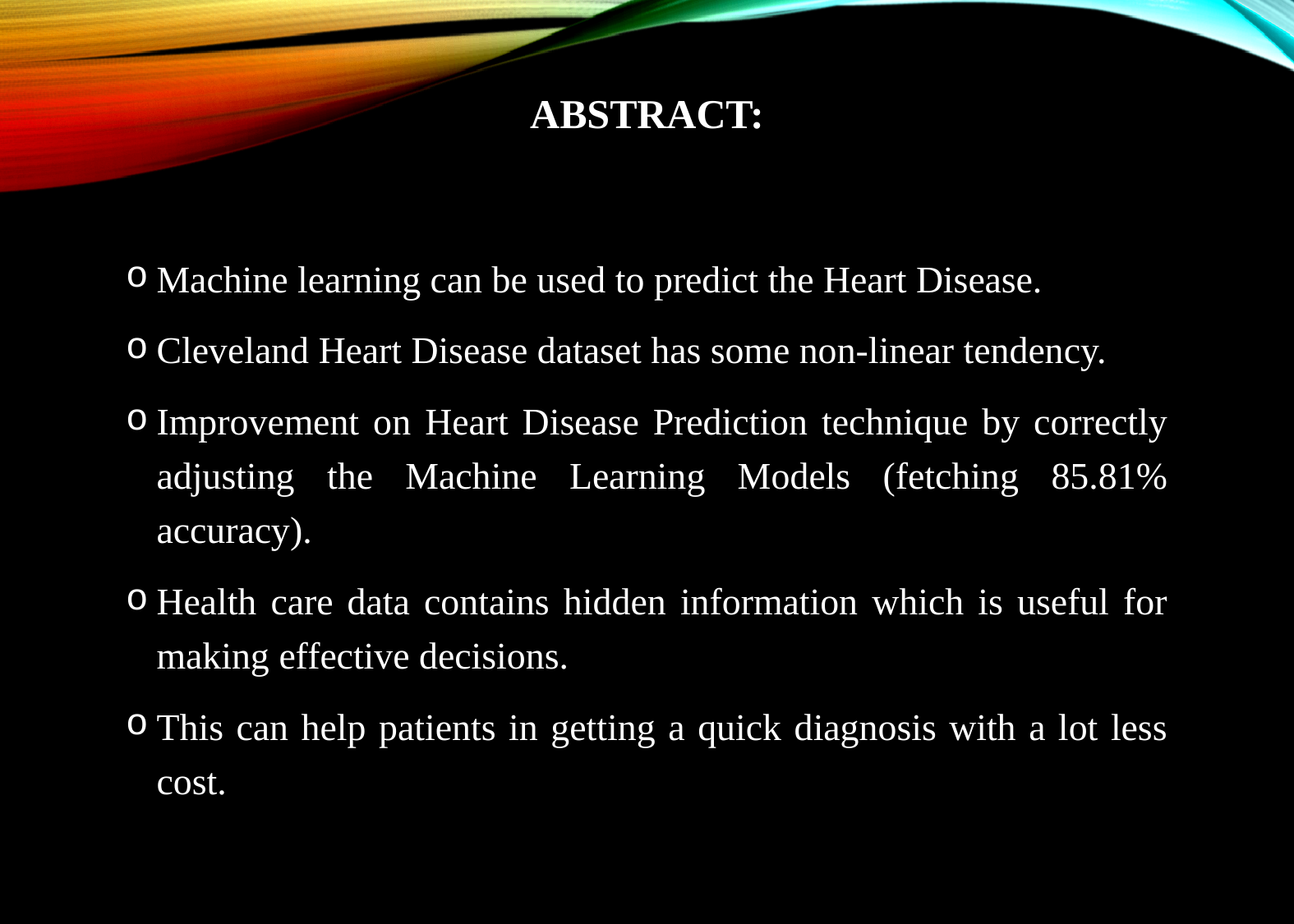

# ABSTRACT:

Machine learning can be used to predict the Heart Disease.
Cleveland Heart Disease dataset has some non-linear tendency.
Improvement on Heart Disease Prediction technique by correctly adjusting the Machine Learning Models (fetching 85.81% accuracy).
Health care data contains hidden information which is useful for making effective decisions.
This can help patients in getting a quick diagnosis with a lot less cost.